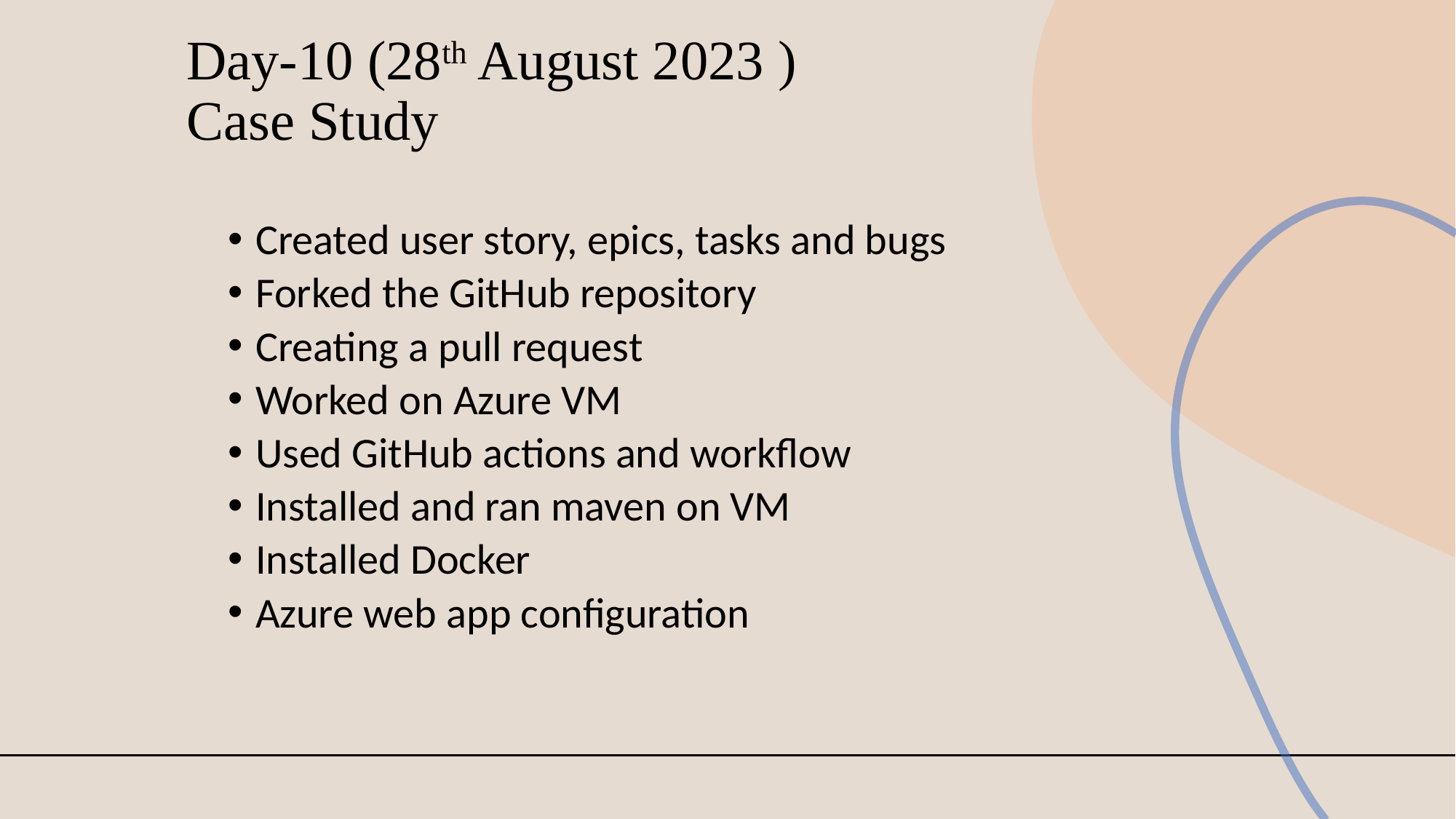

# Day-10 (28th August 2023 ) Case Study
Created user story, epics, tasks and bugs
Forked the GitHub repository
Creating a pull request
Worked on Azure VM
Used GitHub actions and workflow
Installed and ran maven on VM
Installed Docker
Azure web app configuration